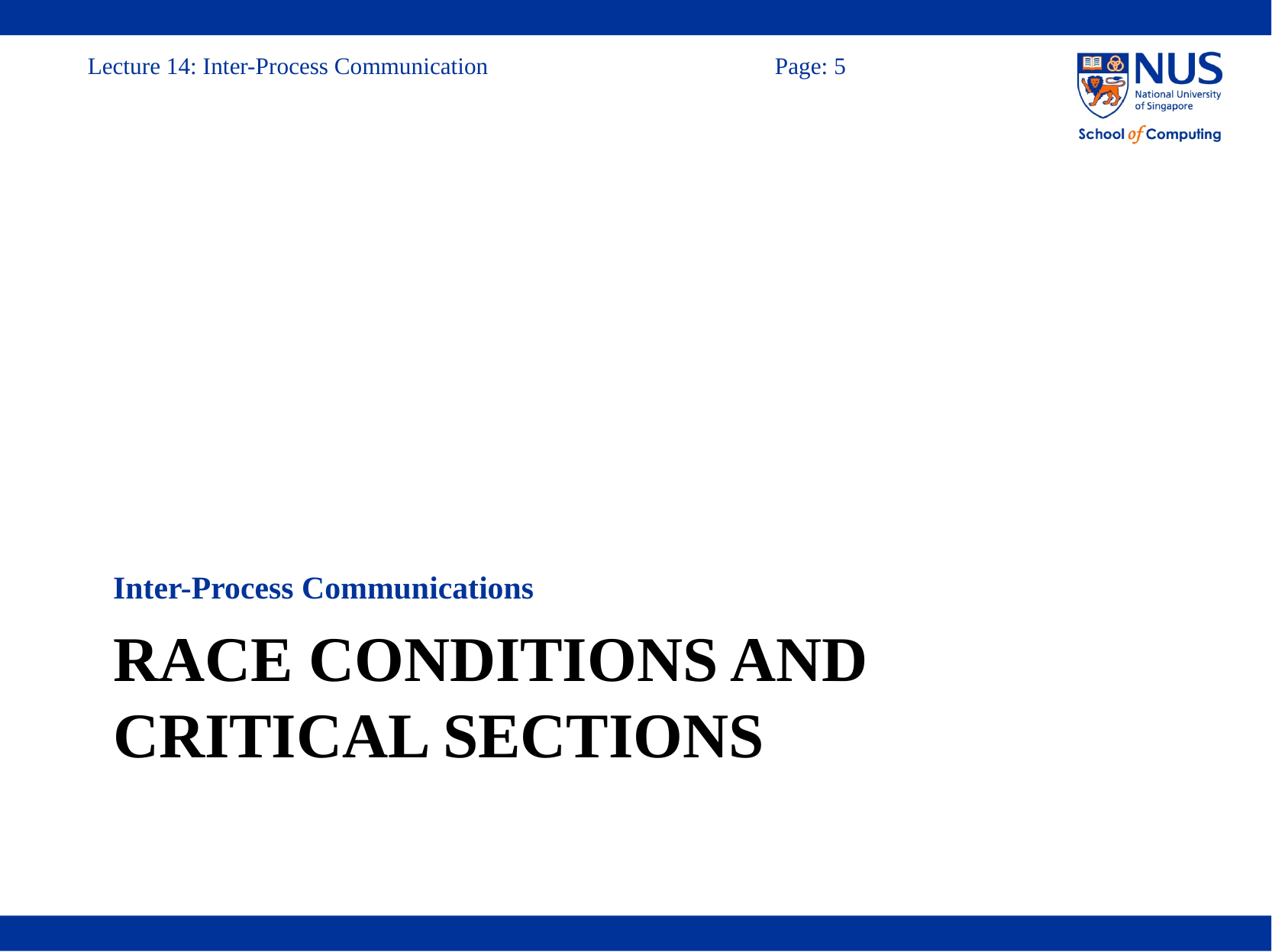

Inter-Process Communications
# Race conditions and critical sections